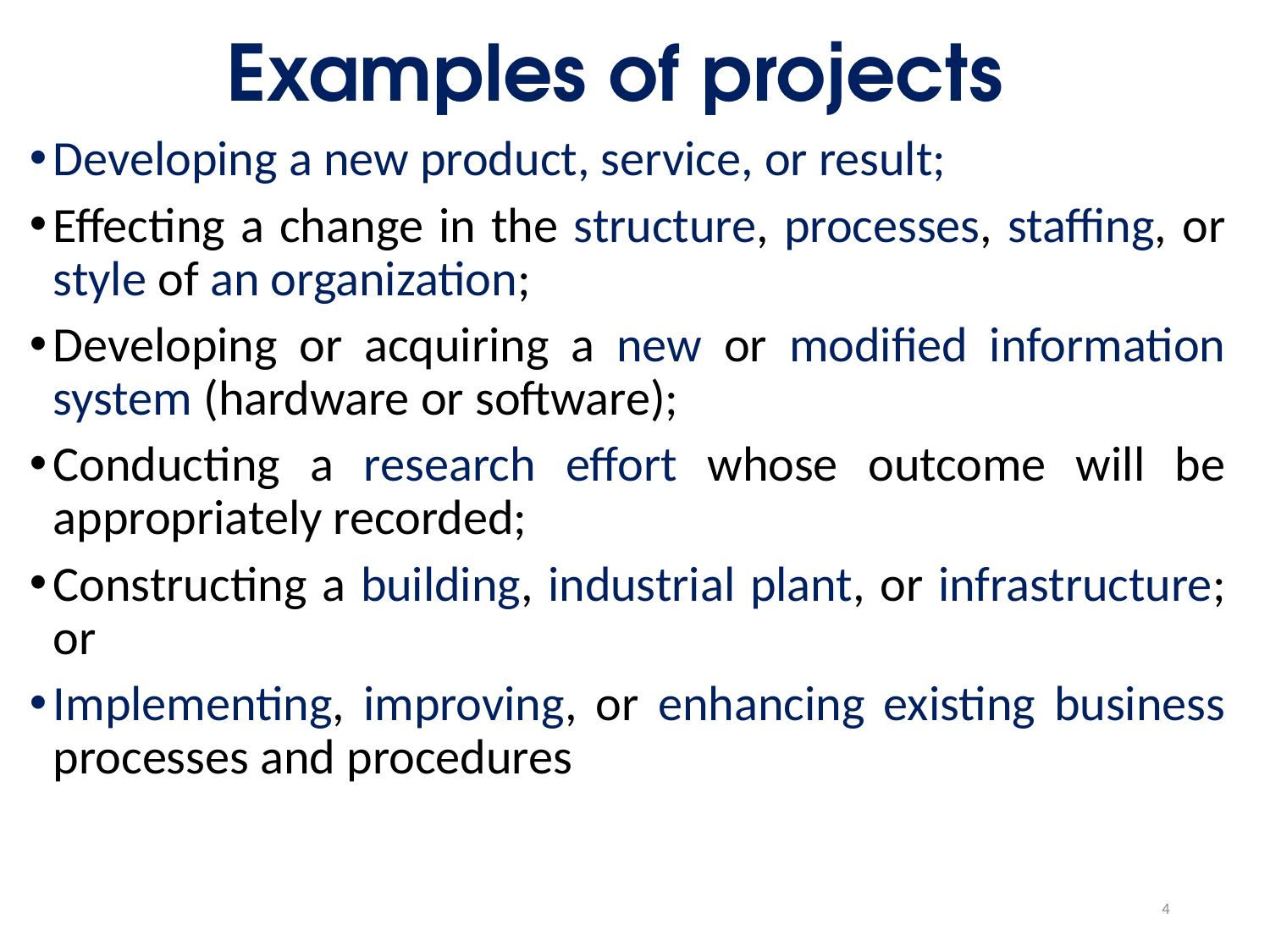

# Examples of projects
Developing a new product, service, or result;
Effecting a change in the structure, processes, staffing, or style of an organization;
Developing or acquiring a new or modified information system (hardware or software);
Conducting a research effort whose outcome will be appropriately recorded;
Constructing a building, industrial plant, or infrastructure; or
Implementing, improving, or enhancing existing business processes and procedures
4